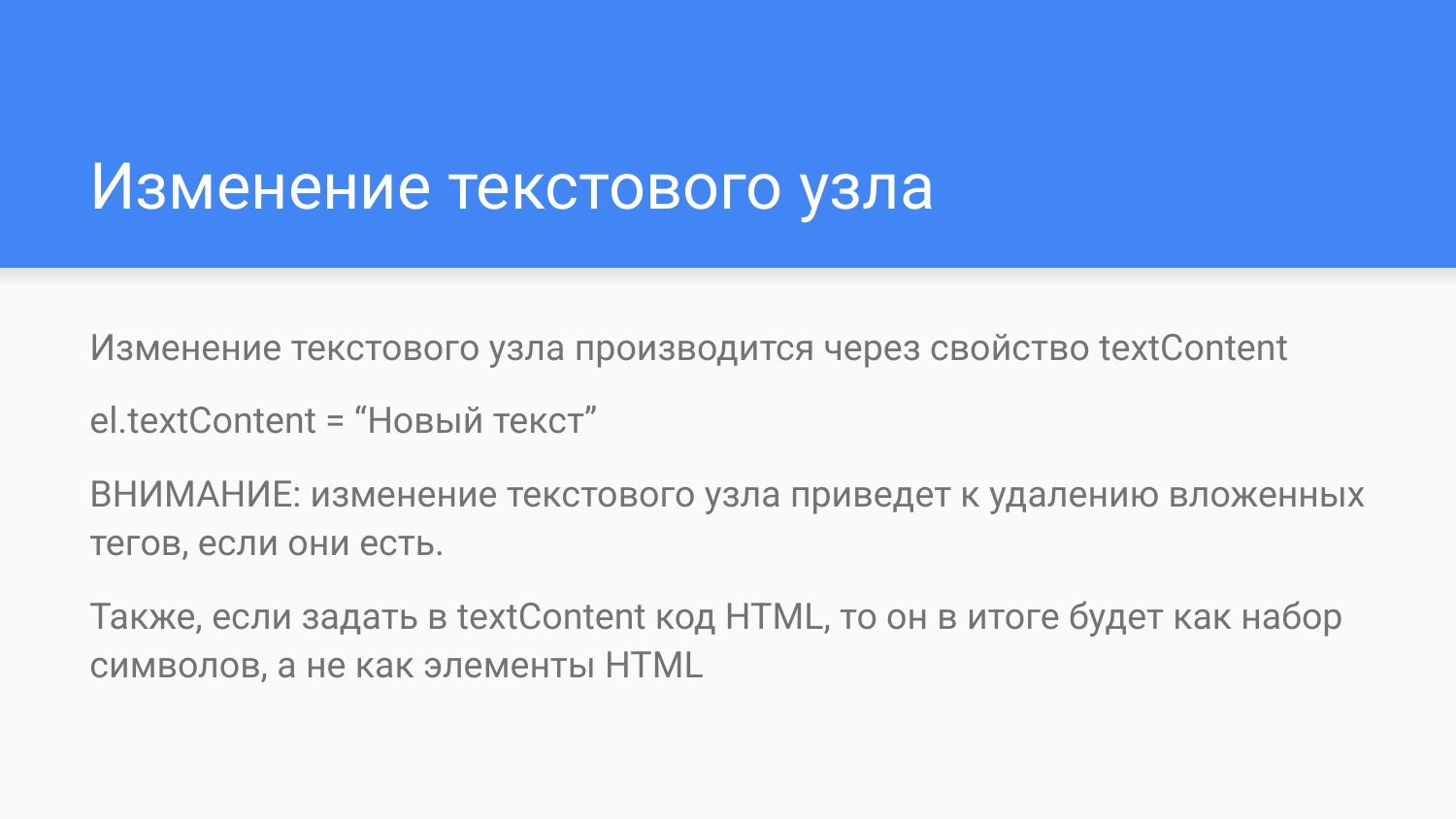

# Изменение текстового узла
Изменение текстового узла производится через свойство textContent
el.textContent = “Новый текст”
ВНИМАНИЕ: изменение текстового узла приведет к удалению вложенных тегов, если они есть.
Также, если задать в textContent код HTML, то он в итоге будет как набор символов, а не как элементы HTML